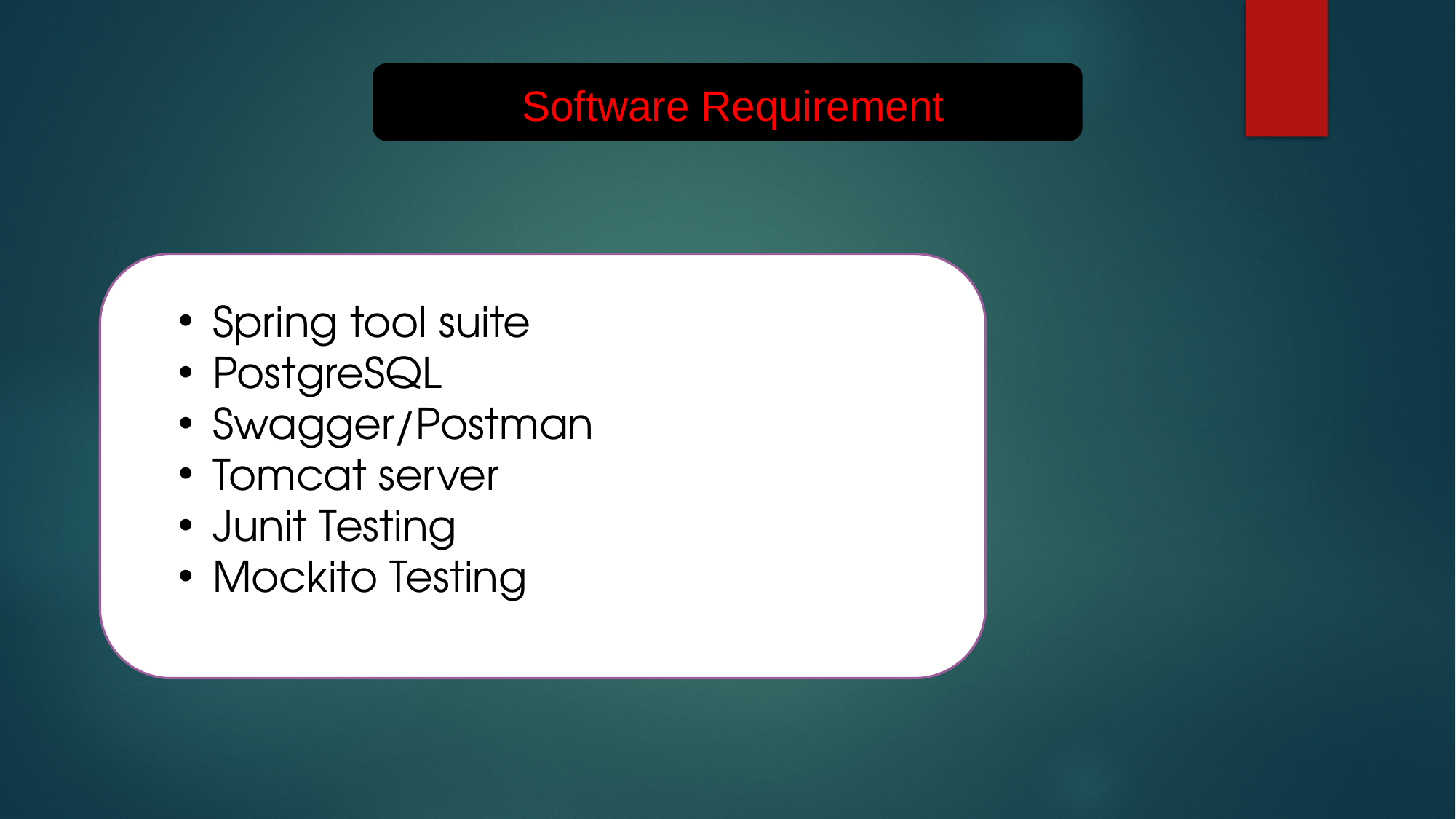

Software Requirement

Spring tool suite
PostgreSQL
Swagger/Postman
Tomcat server
Junit Testing
Mockito Testing